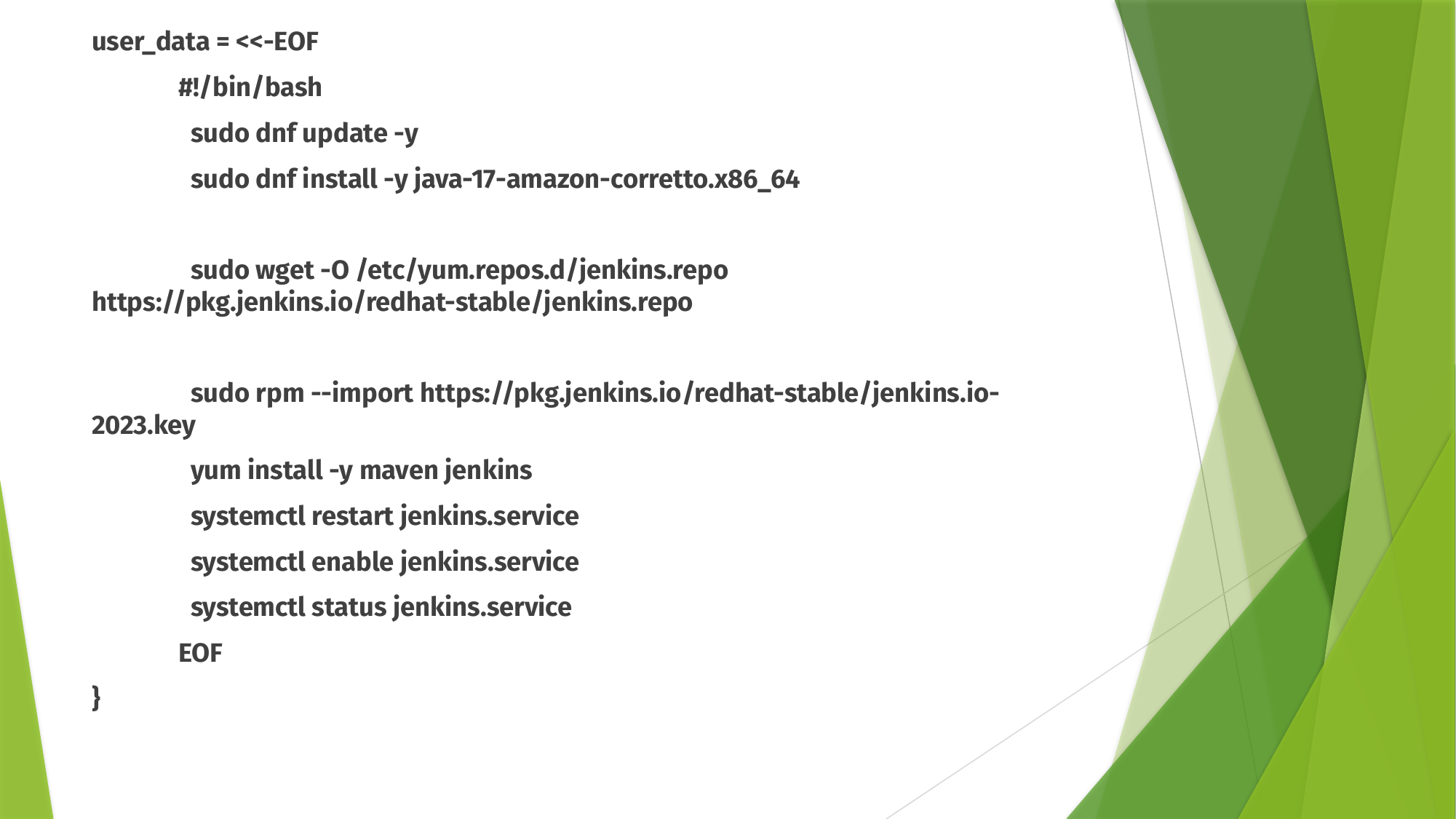

user_data = <<-EOF
              #!/bin/bash
                sudo dnf update -y
                sudo dnf install -y java-17-amazon-corretto.x86_64

                sudo wget -O /etc/yum.repos.d/jenkins.repo https://pkg.jenkins.io/redhat-stable/jenkins.repo

                sudo rpm --import https://pkg.jenkins.io/redhat-stable/jenkins.io-2023.key
                yum install -y maven jenkins
                systemctl restart jenkins.service
                systemctl enable jenkins.service
                systemctl status jenkins.service
              EOF
}